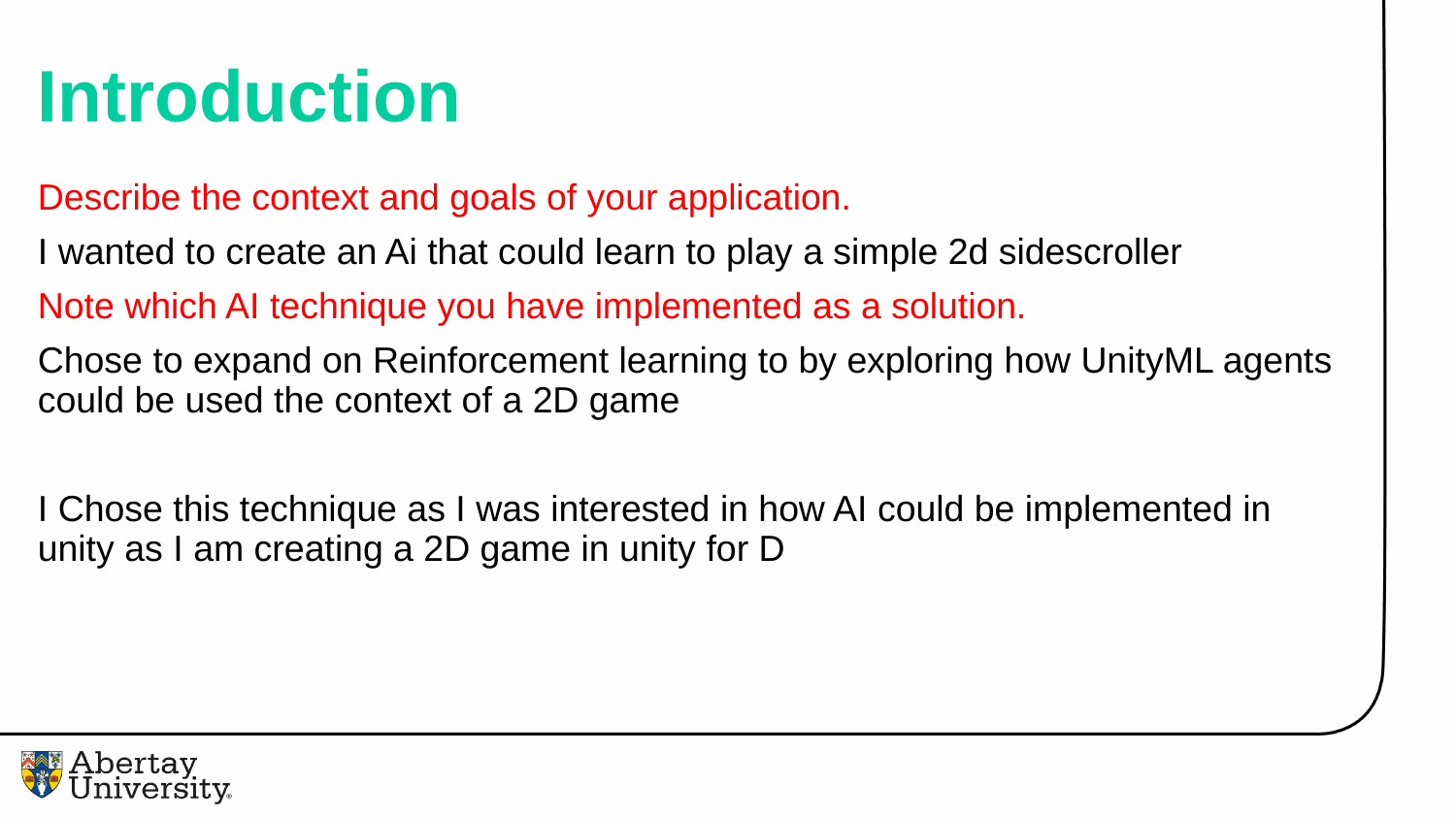

# Introduction
Describe the context and goals of your application.
I wanted to create an Ai that could learn to play a simple 2d sidescroller
Note which AI technique you have implemented as a solution.
Chose to expand on Reinforcement learning to by exploring how UnityML agents could be used the context of a 2D game

I Chose this technique as I was interested in how AI could be implemented in unity as I am creating a 2D game in unity for D